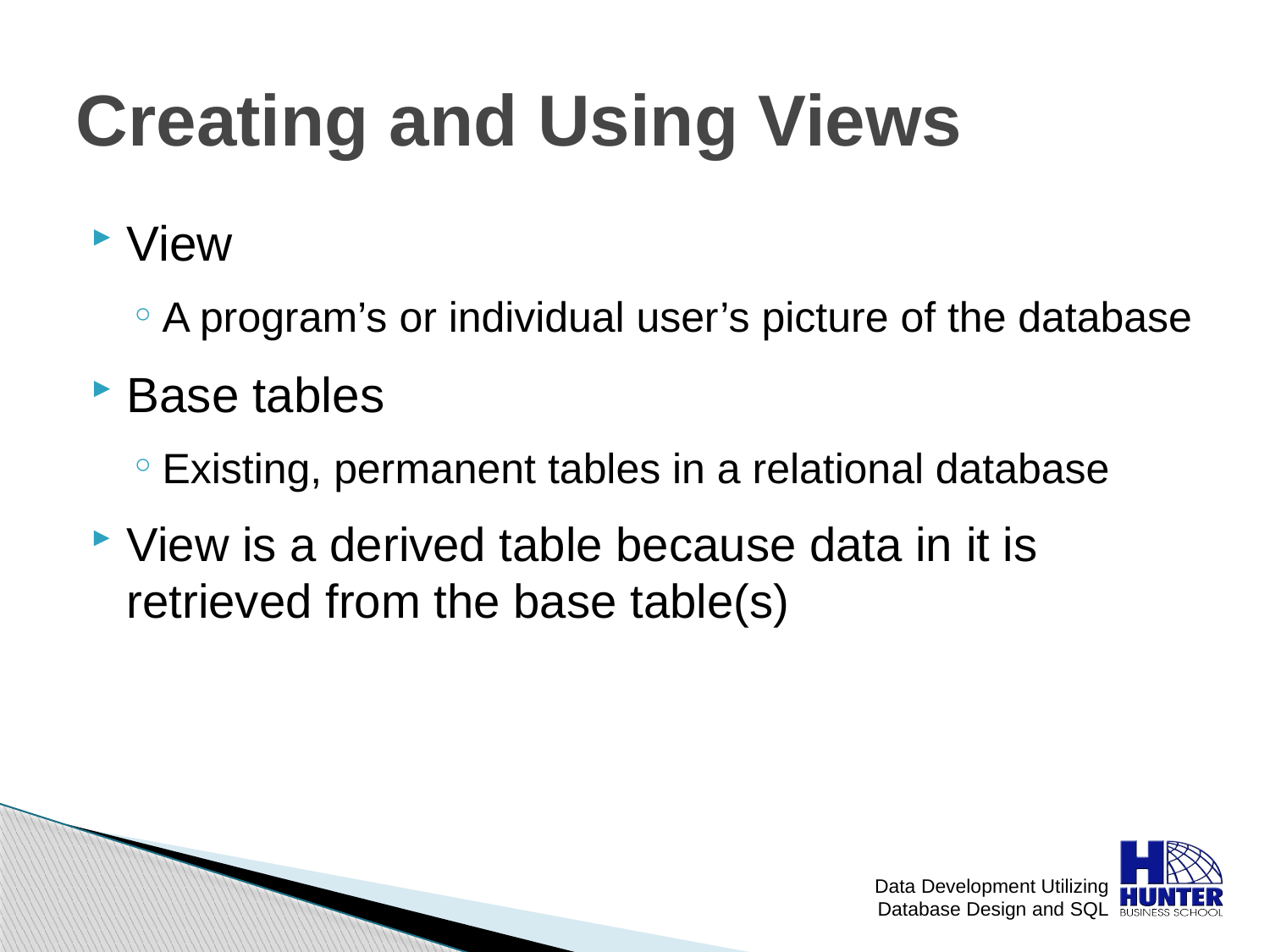

# Creating and Using Views
View
A program’s or individual user’s picture of the database
Base tables
Existing, permanent tables in a relational database
View is a derived table because data in it is retrieved from the base table(s)